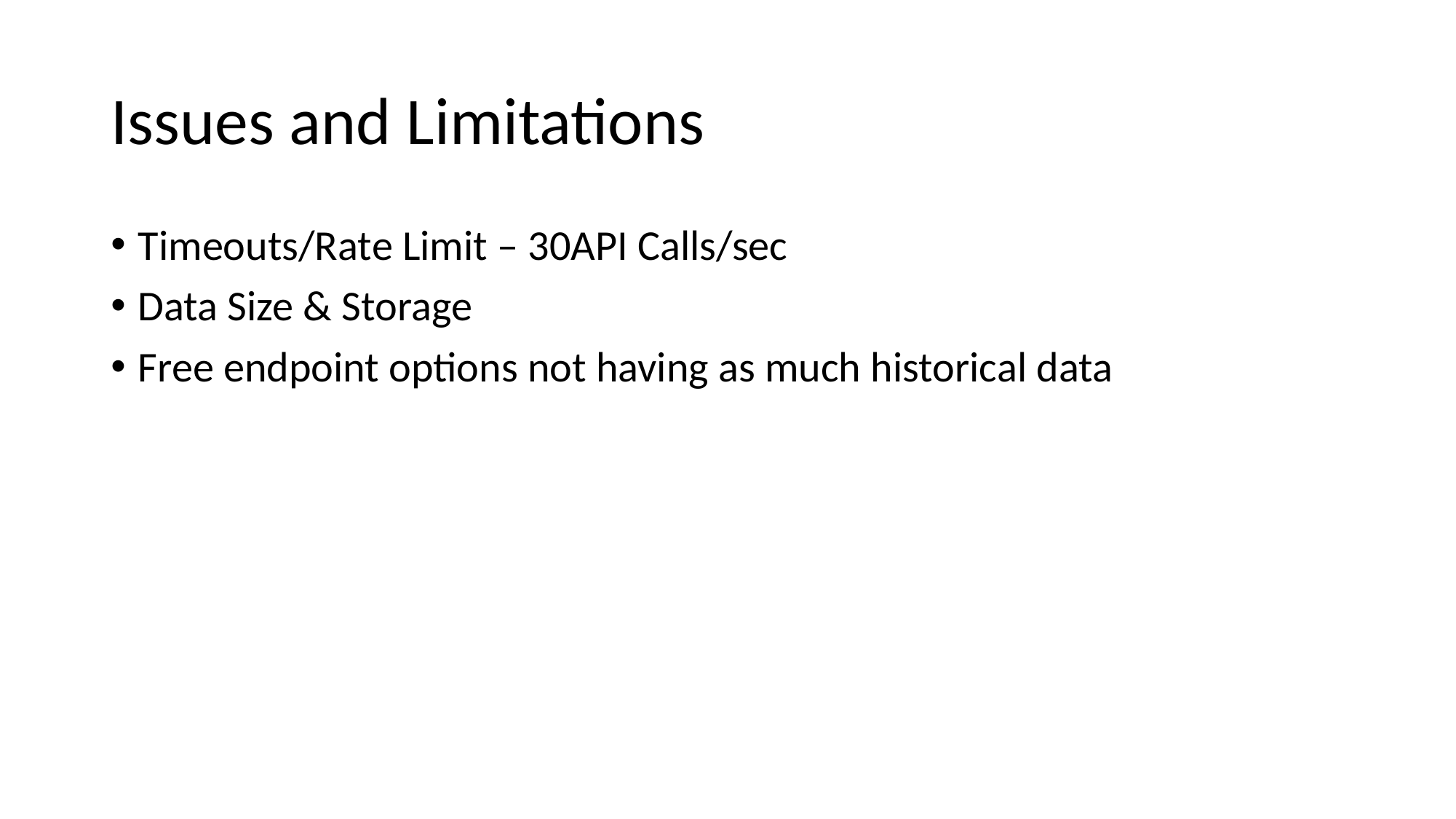

# Issues and Limitations
Timeouts/Rate Limit – 30API Calls/sec
Data Size & Storage
Free endpoint options not having as much historical data